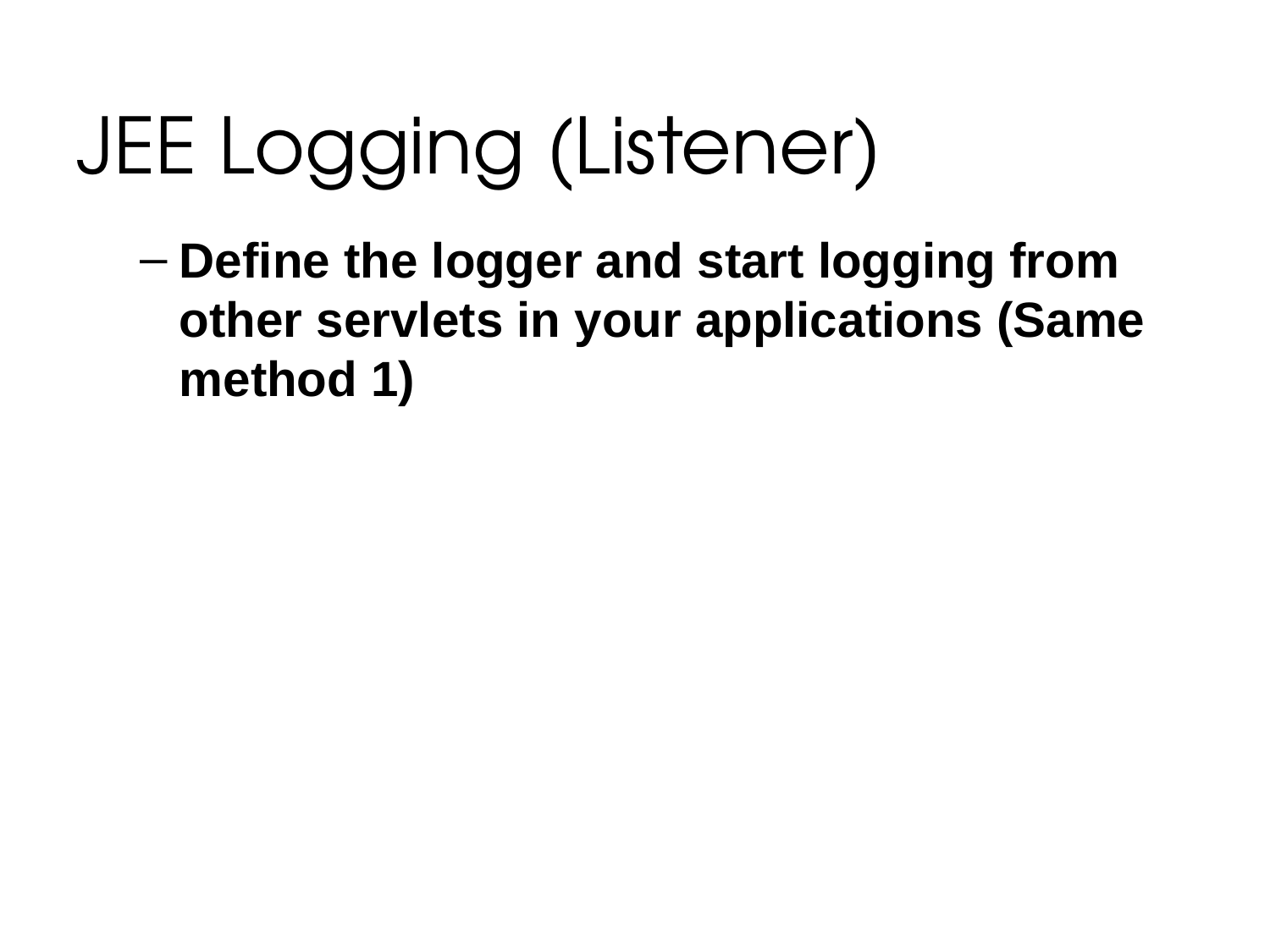

# JEE Logging (Listener)
Define the logger and start logging from other servlets in your applications (Same method 1)